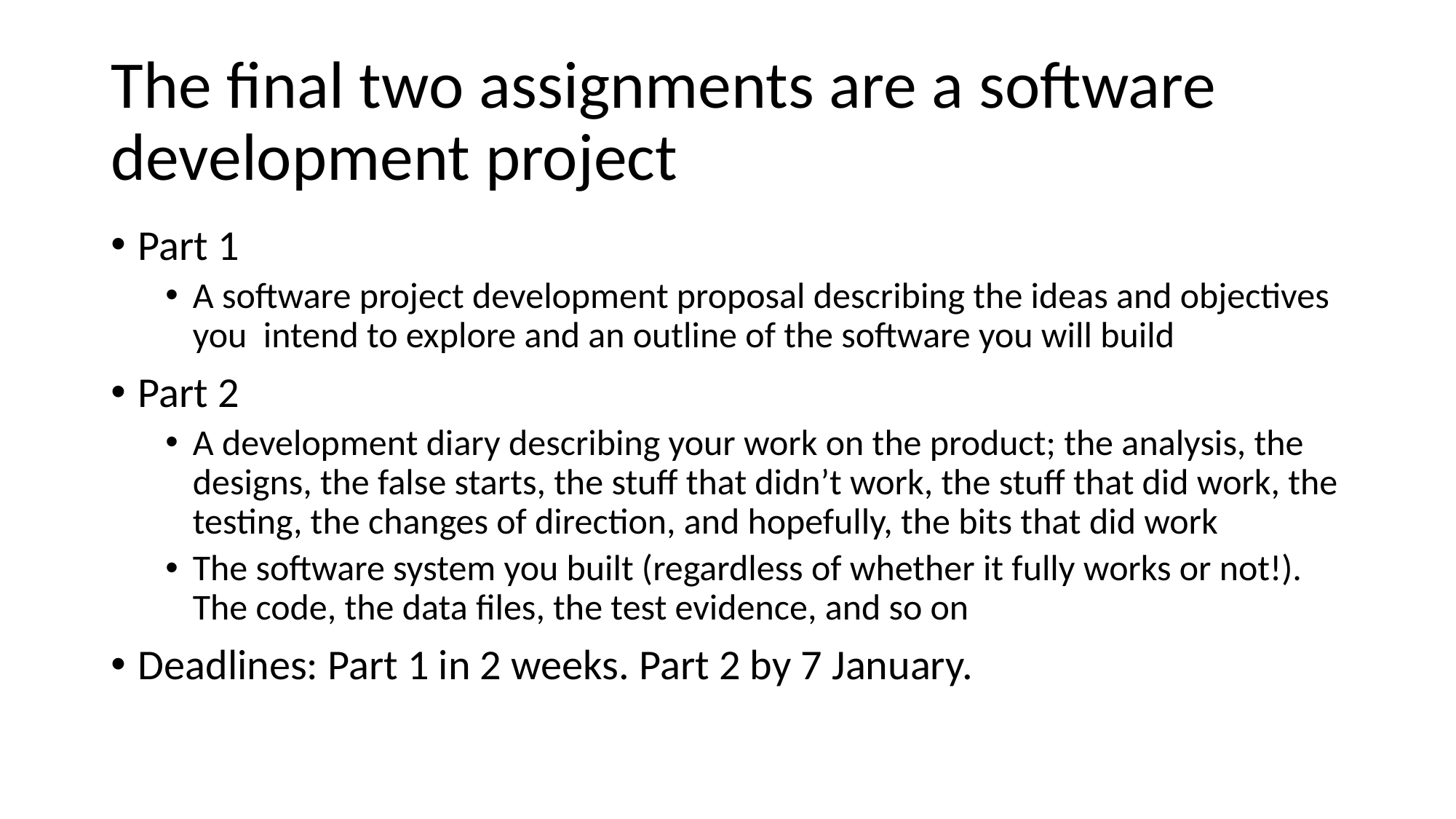

# The final two assignments are a software development project
Part 1
A software project development proposal describing the ideas and objectives you  intend to explore and an outline of the software you will build
Part 2
A development diary describing your work on the product; the analysis, the designs, the false starts, the stuff that didn’t work, the stuff that did work, the testing, the changes of direction, and hopefully, the bits that did work
The software system you built (regardless of whether it fully works or not!). The code, the data files, the test evidence, and so on
Deadlines: Part 1 in 2 weeks. Part 2 by 7 January.